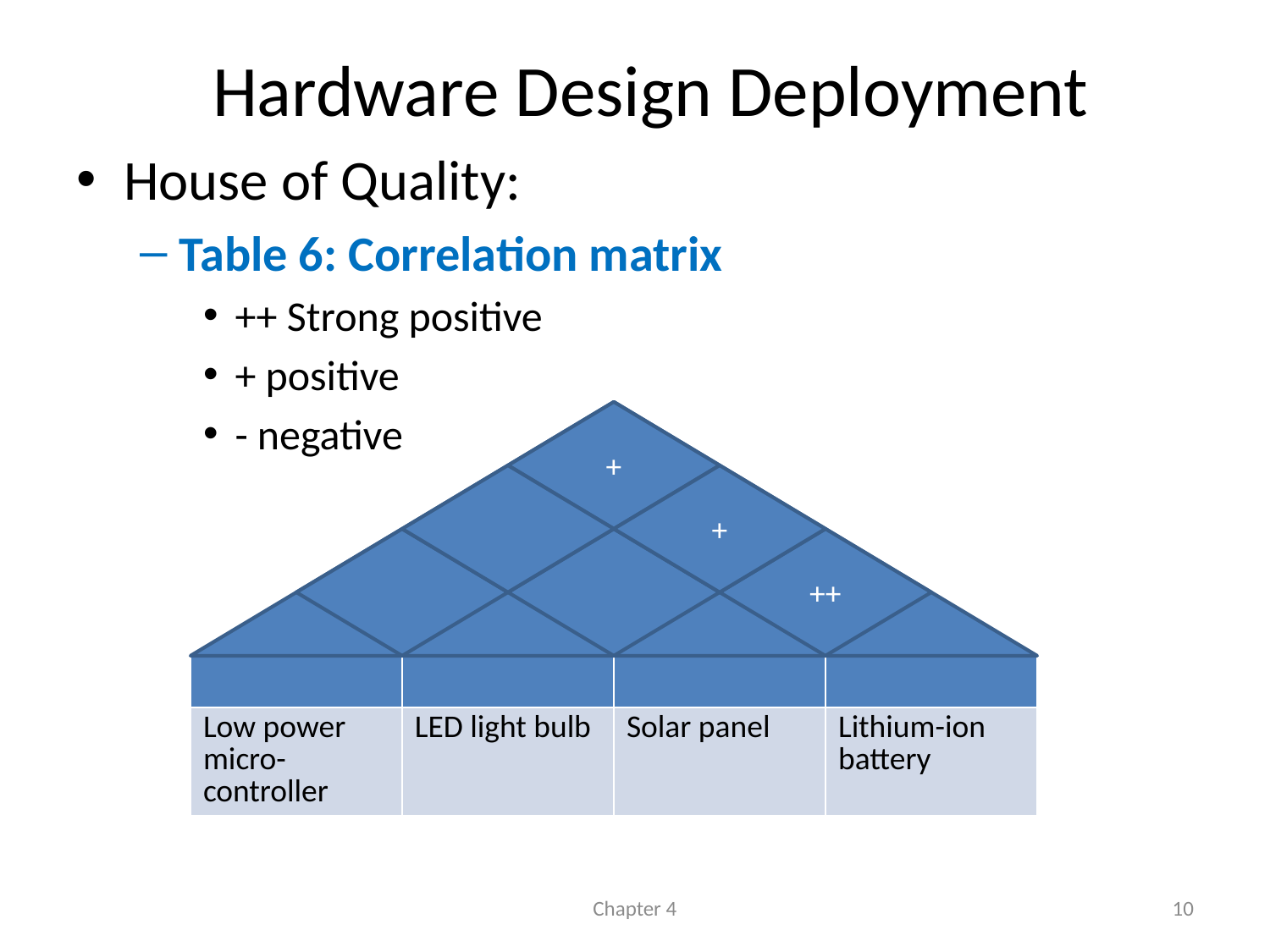

# Hardware Design Deployment
House of Quality:
Table 6: Correlation matrix
++ Strong positive
+ positive
- negative

+

+

++
|  |  |  |  |
| --- | --- | --- | --- |
| Low power micro-controller | LED light bulb | Solar panel | Lithium-ion battery |
Chapter 4
10